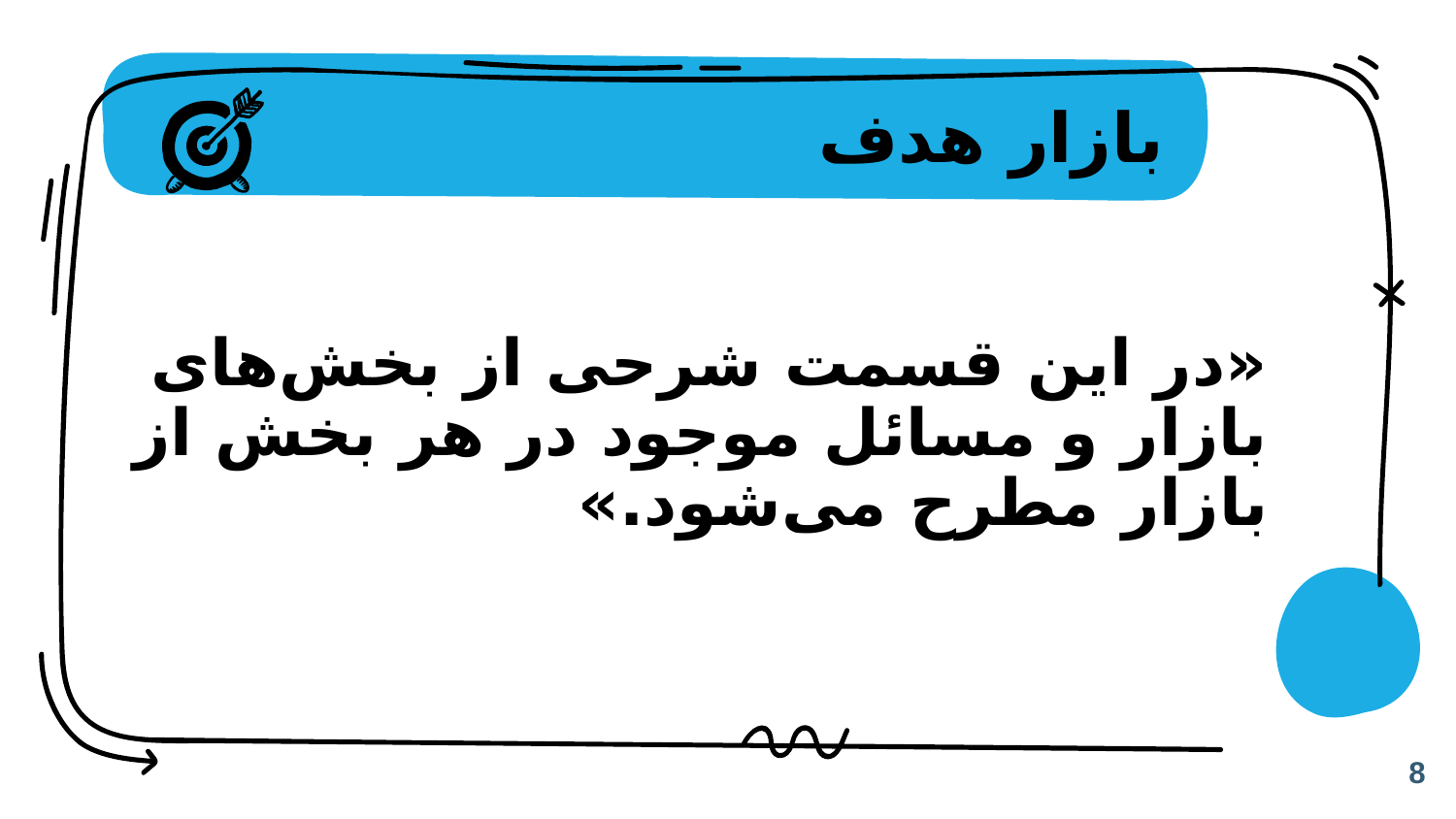

# بازار هدف
«در این قسمت شرحی از بخش‌های بازار و مسائل موجود در هر بخش از بازار مطرح می‌شود.»
8